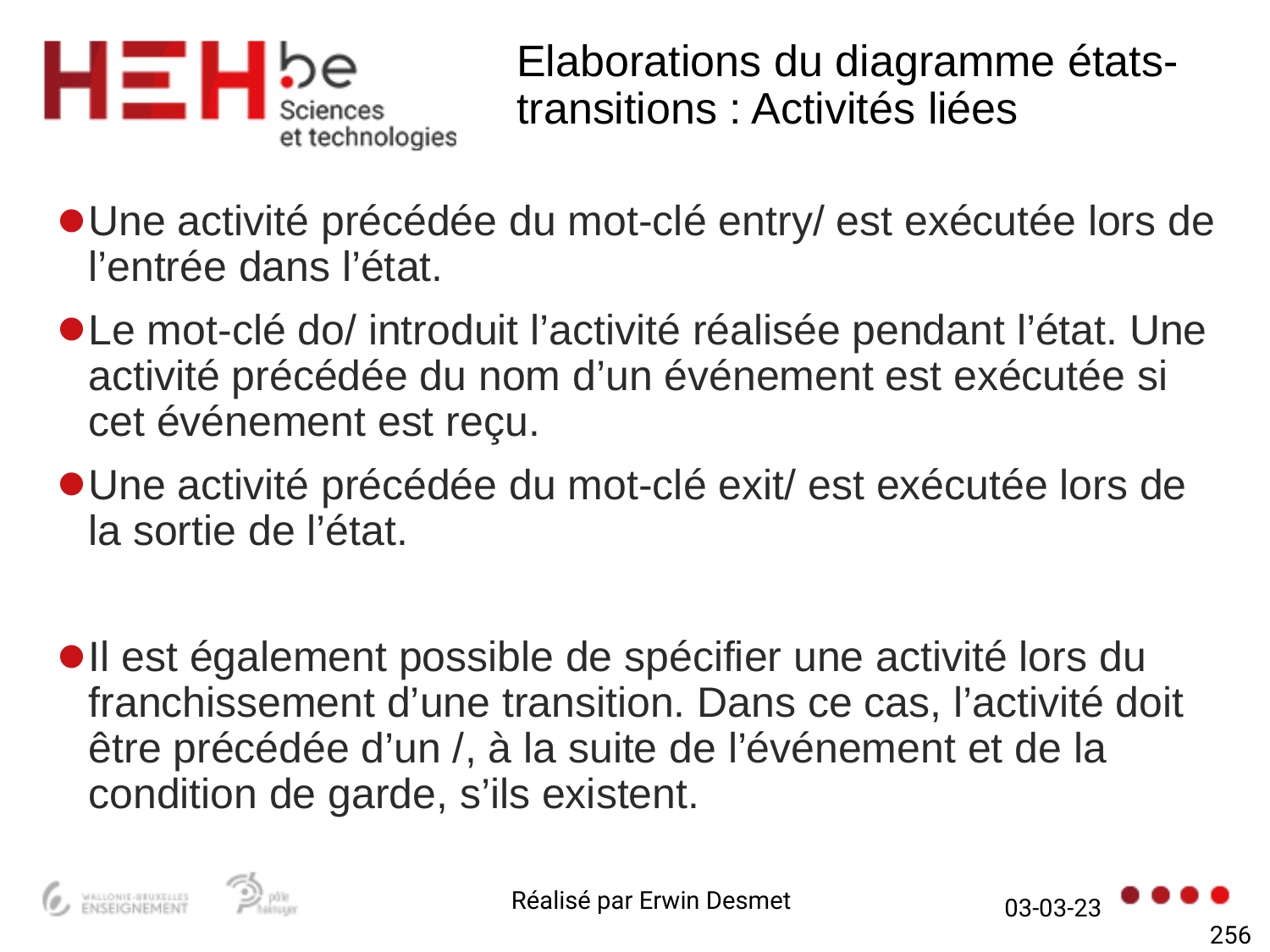

# Elaborations du diagramme états-transitions : Activités liées
Une activité précédée du mot-clé entry/ est exécutée lors de l’entrée dans l’état.
Le mot-clé do/ introduit l’activité réalisée pendant l’état. Une activité précédée du nom d’un événement est exécutée si cet événement est reçu.
Une activité précédée du mot-clé exit/ est exécutée lors de la sortie de l’état.

Il est également possible de spécifier une activité lors du franchissement d’une transition. Dans ce cas, l’activité doit être précédée d’un /, à la suite de l’événement et de la condition de garde, s’ils existent.